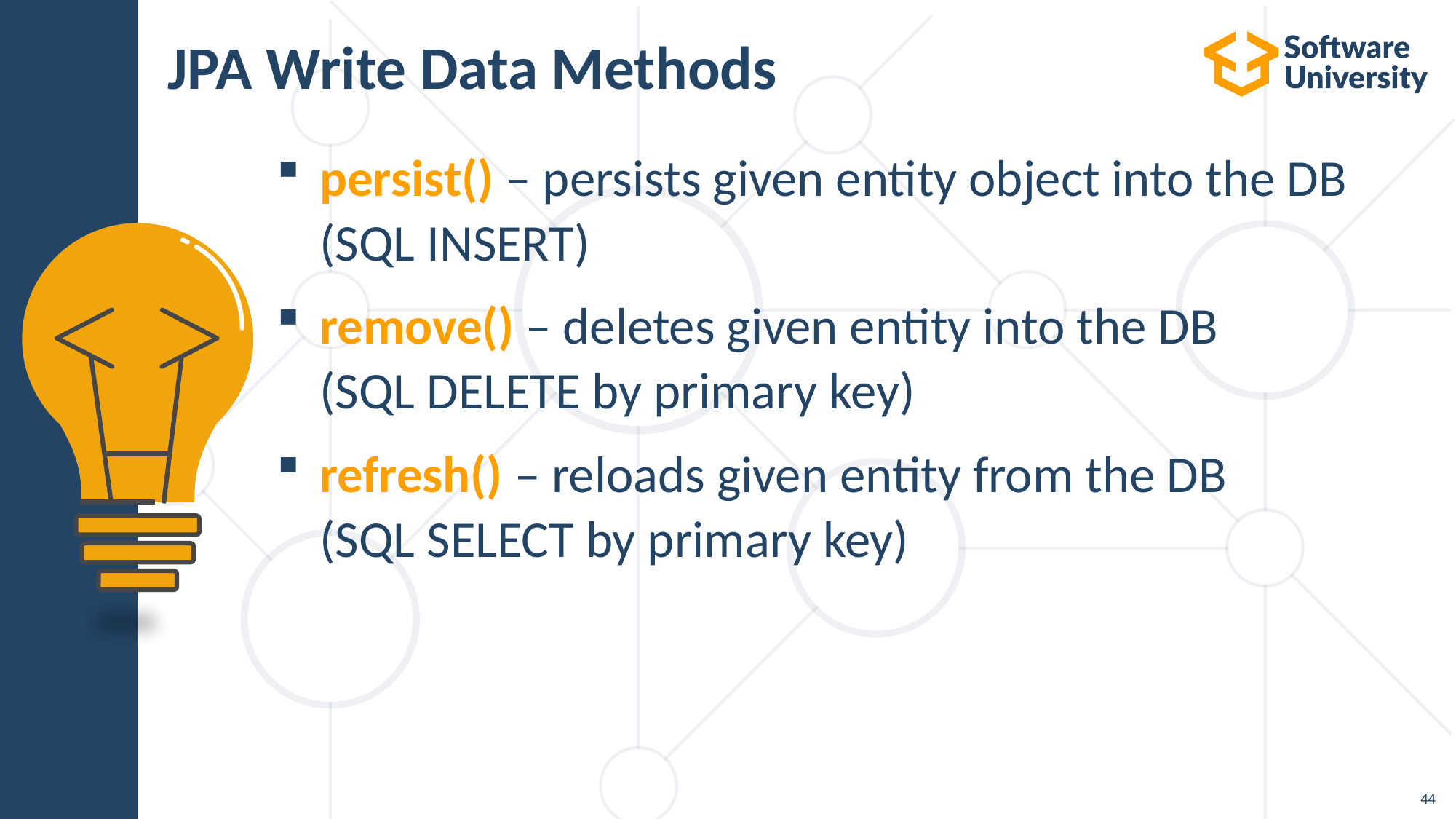

# JPA Write Data Methods
persist() – persists given entity object into the DB
(SQL INSERT)
remove() – deletes given entity into the DB
(SQL DELETE by primary key)
refresh() – reloads given entity from the DB
(SQL SELECT by primary key)
44